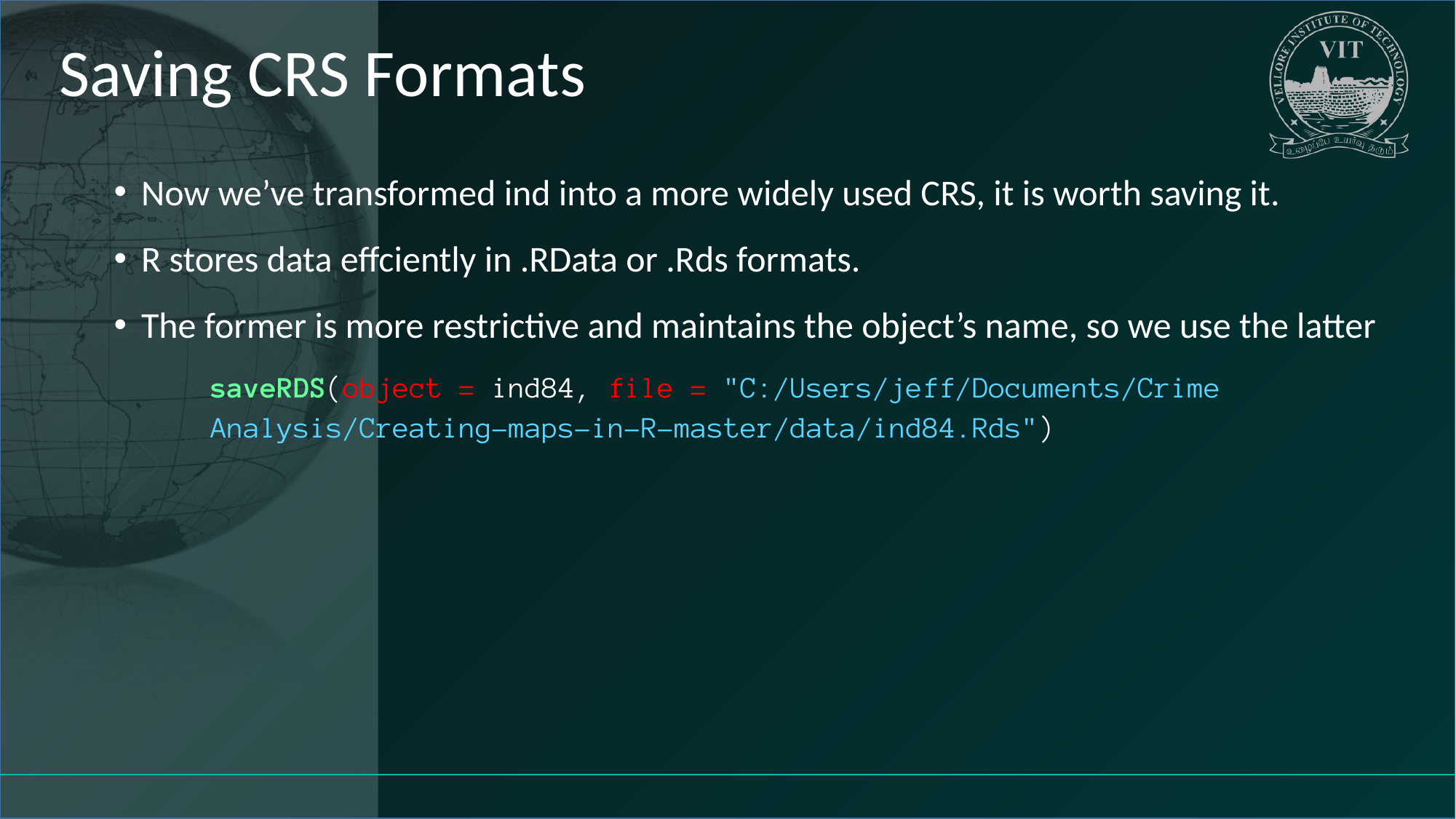

# Saving CRS Formats
Now we’ve transformed ind into a more widely used CRS, it is worth saving it.
R stores data effciently in .RData or .Rds formats.
The former is more restrictive and maintains the object’s name, so we use the latter
saveRDS(object = ind84, file = "C:/Users/jeff/Documents/Crime Analysis/Creating-maps-in-R-master/data/ind84.Rds")